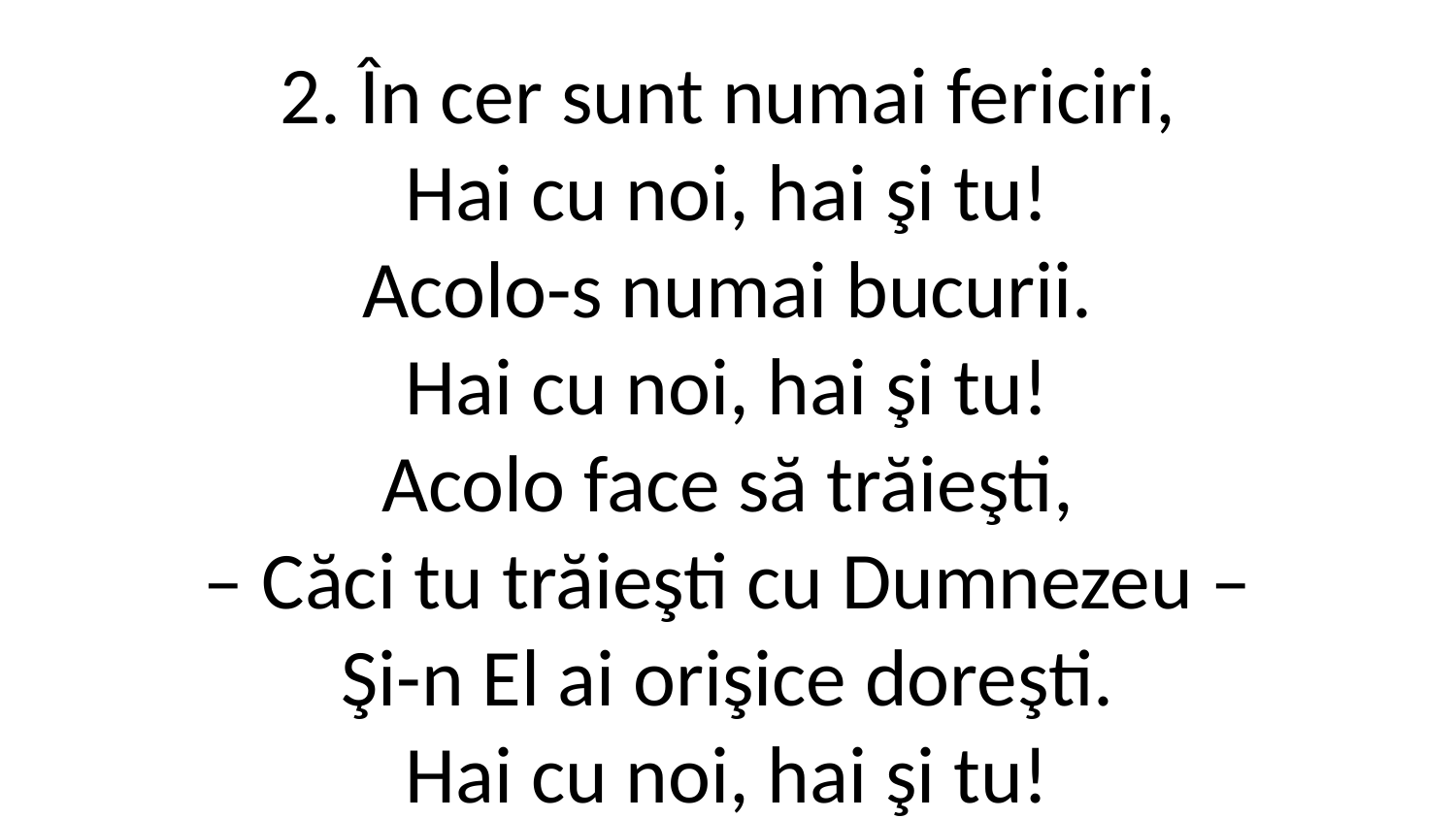

2. În cer sunt numai fericiri,
Hai cu noi, hai şi tu!
Acolo-s numai bucurii.
Hai cu noi, hai şi tu!
Acolo face să trăieşti,
– Căci tu trăieşti cu Dumnezeu –
Şi-n El ai orişice doreşti.
Hai cu noi, hai şi tu!